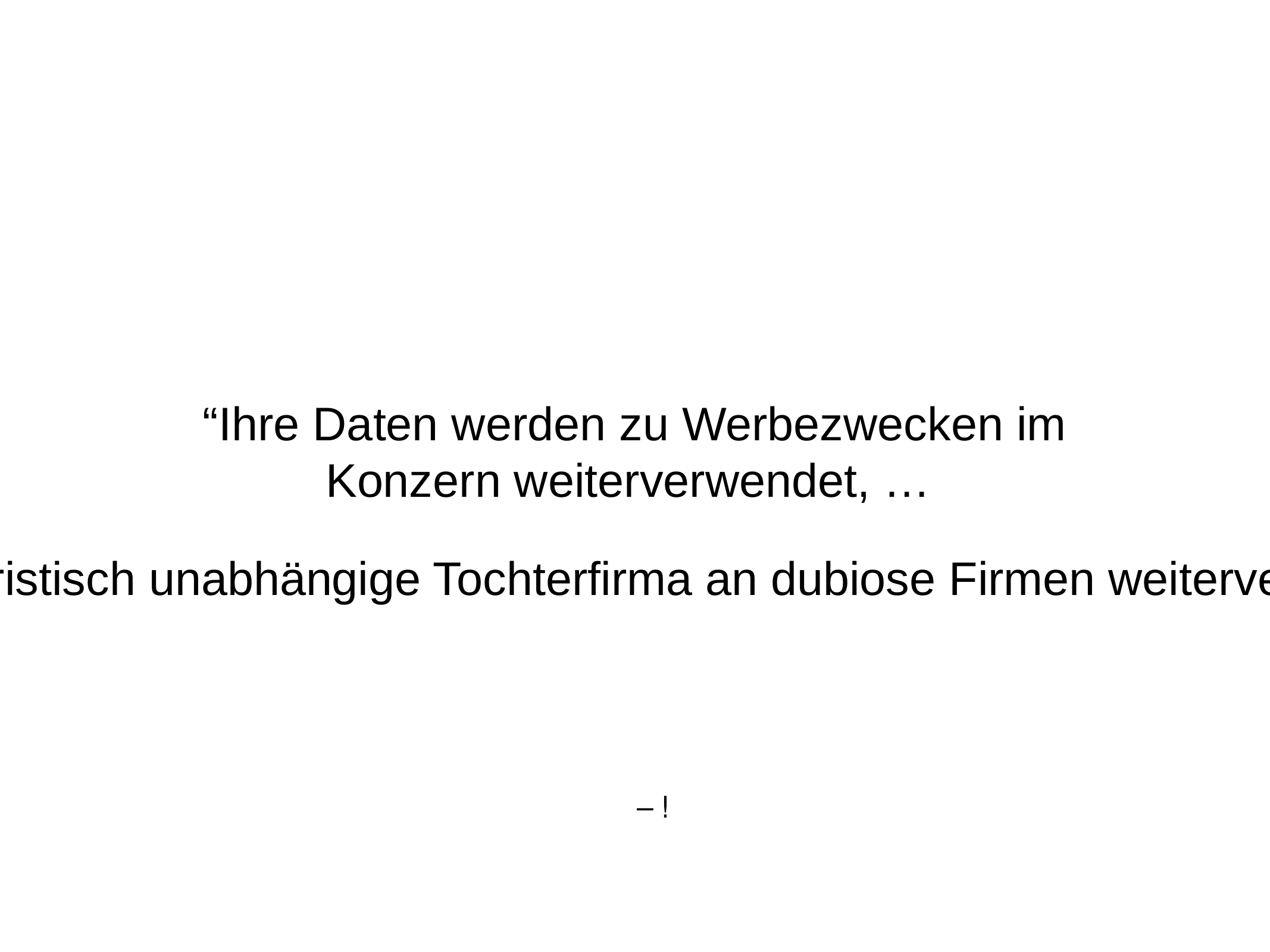

“Ihre Daten werden zu Werbezwecken im Konzern weiterverwendet, …
und über die juristisch unabhängige Tochterfirma an dubiose Firmen weiterverkauft für 25€.”
– !